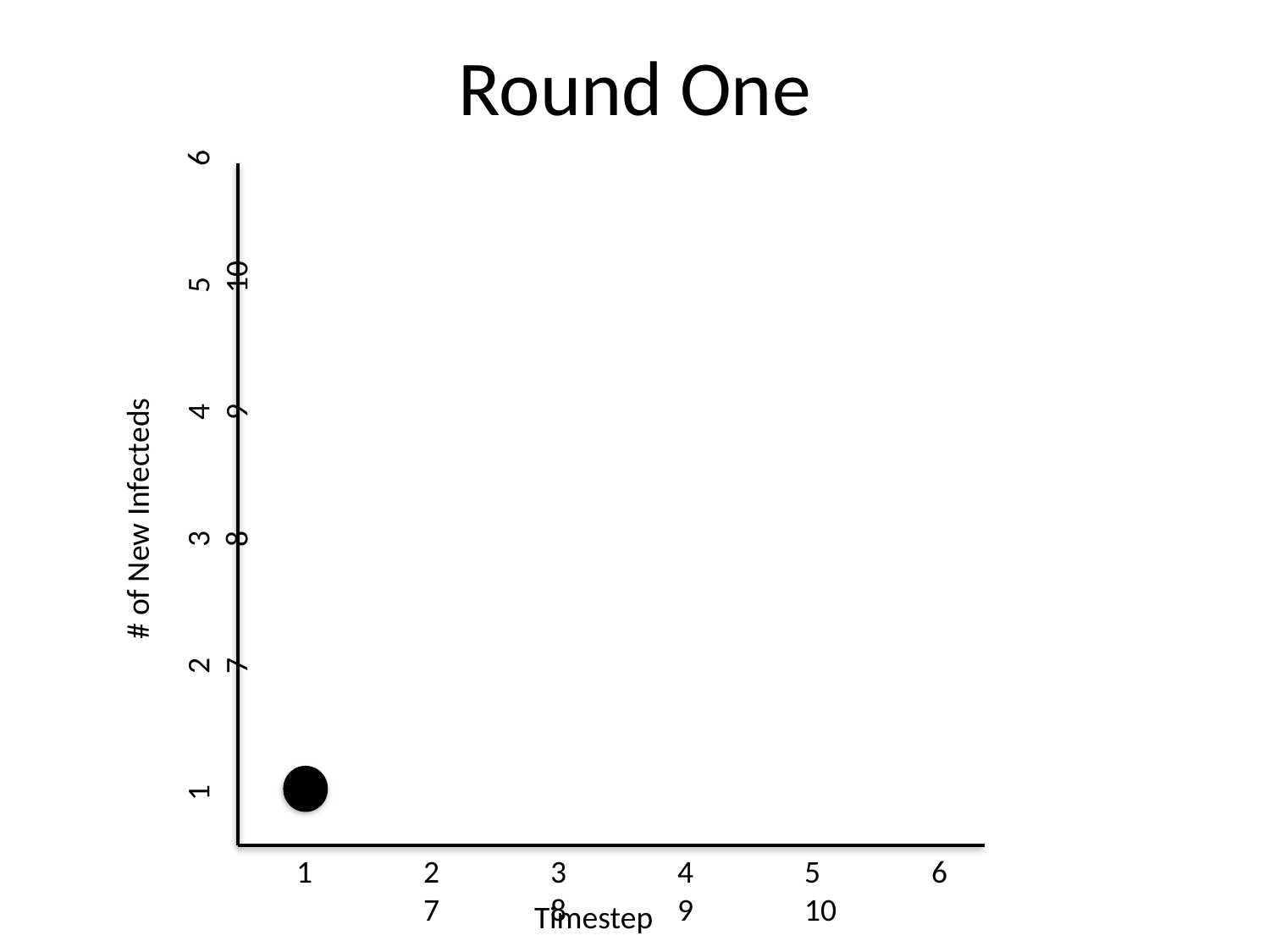

# Round One
1	2	3	4	5	6	7	8	9	10

# of New Infecteds

1	2	3	4	5	6	7	8	9	10

Timestep